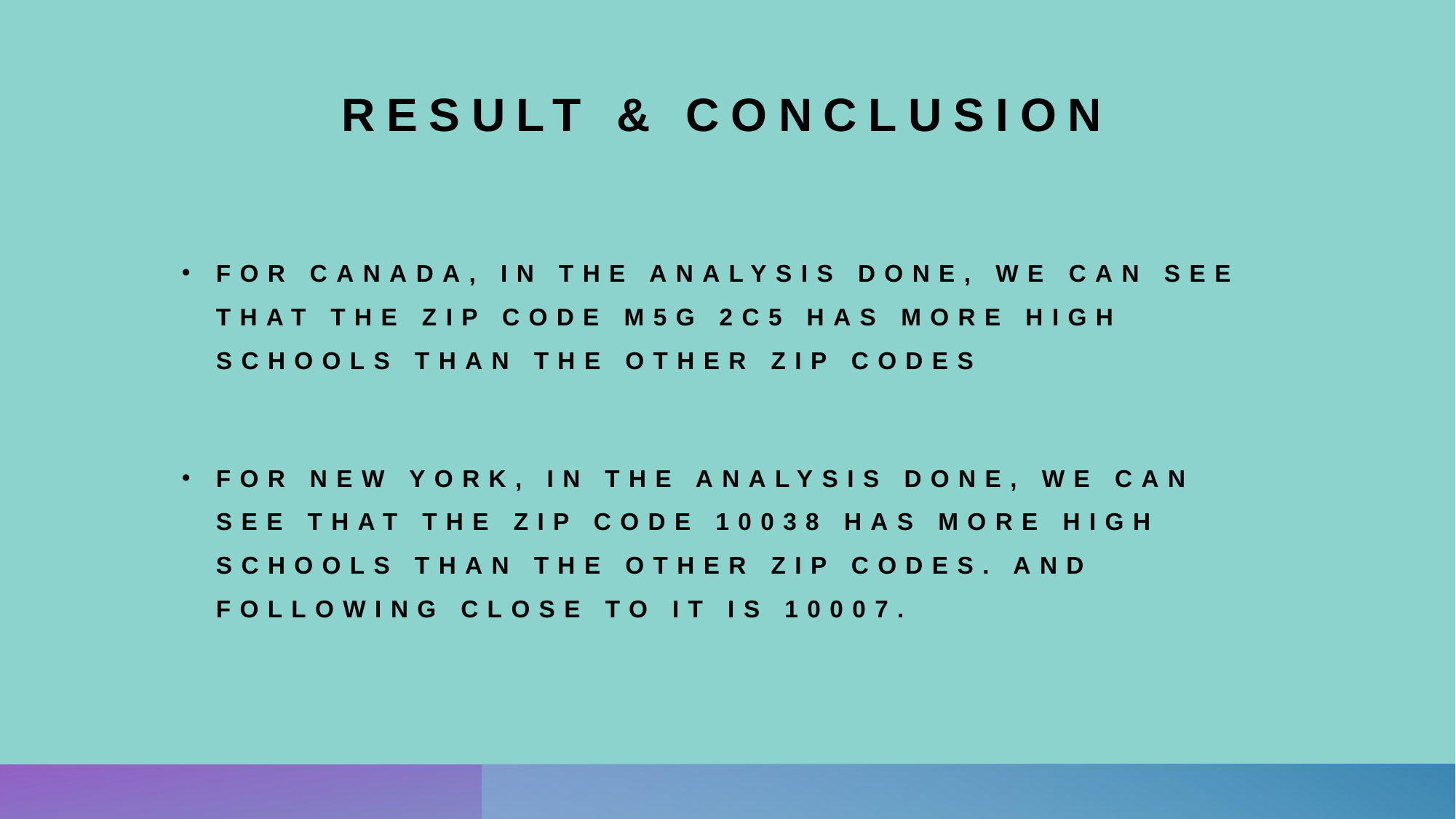

# RESULT & CONCLUSION
For Canada, IN the analysis done, we can see that the zip code M5G 2C5 has more high schools than the other zip codes

For new York, IN the analysis done, we can see that the zip code 10038 has more high schools than the other zip codes. And following close to it is 10007.